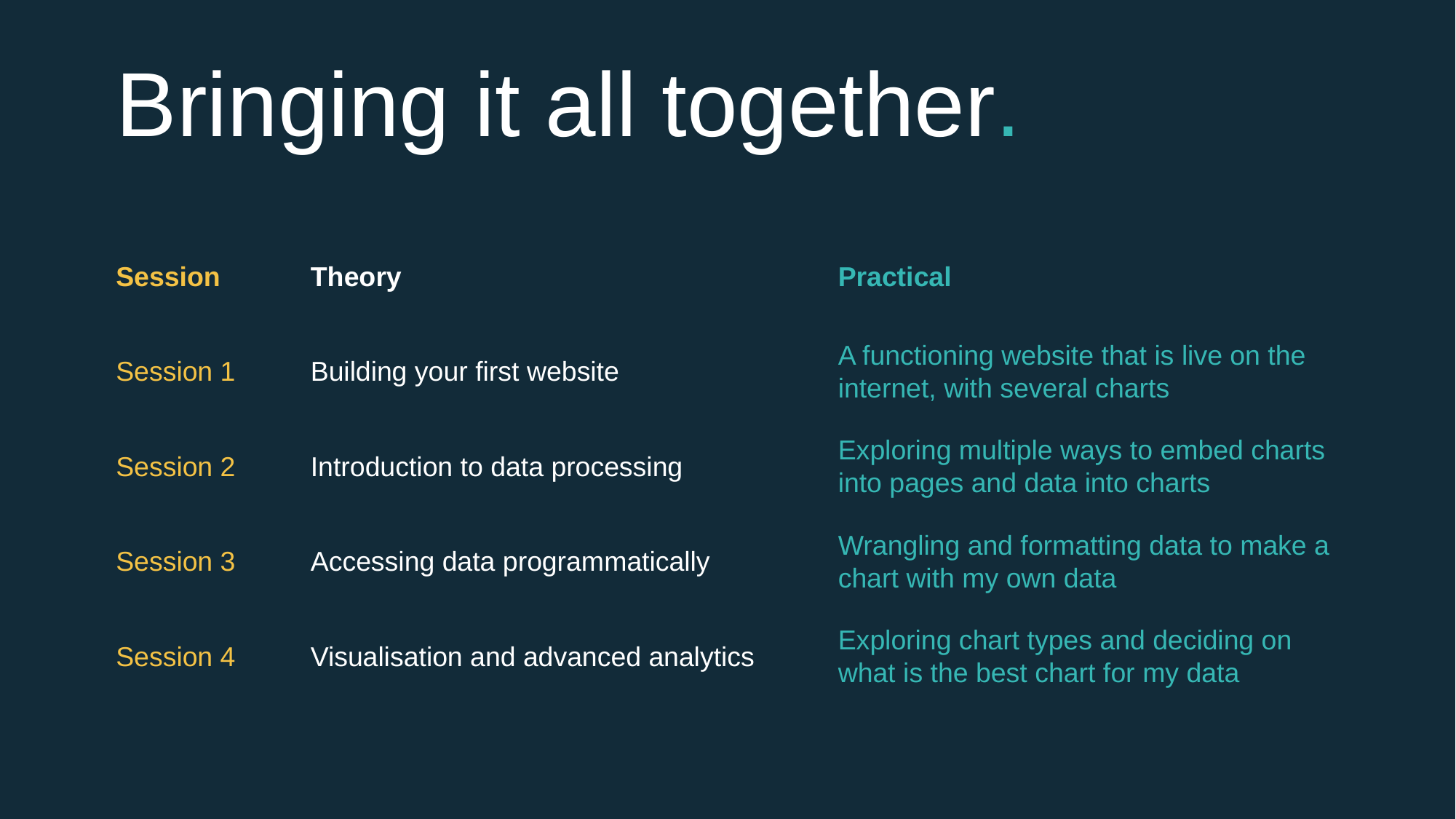

# Bringing it all together.
| Session | Theory | Practical |
| --- | --- | --- |
| Session 1 | Building your first website | A functioning website that is live on the internet, with several charts |
| Session 2 | Introduction to data processing | Exploring multiple ways to embed charts into pages and data into charts |
| Session 3 | Accessing data programmatically | Wrangling and formatting data to make a chart with my own data |
| Session 4 | Visualisation and advanced analytics | Exploring chart types and deciding on what is the best chart for my data |